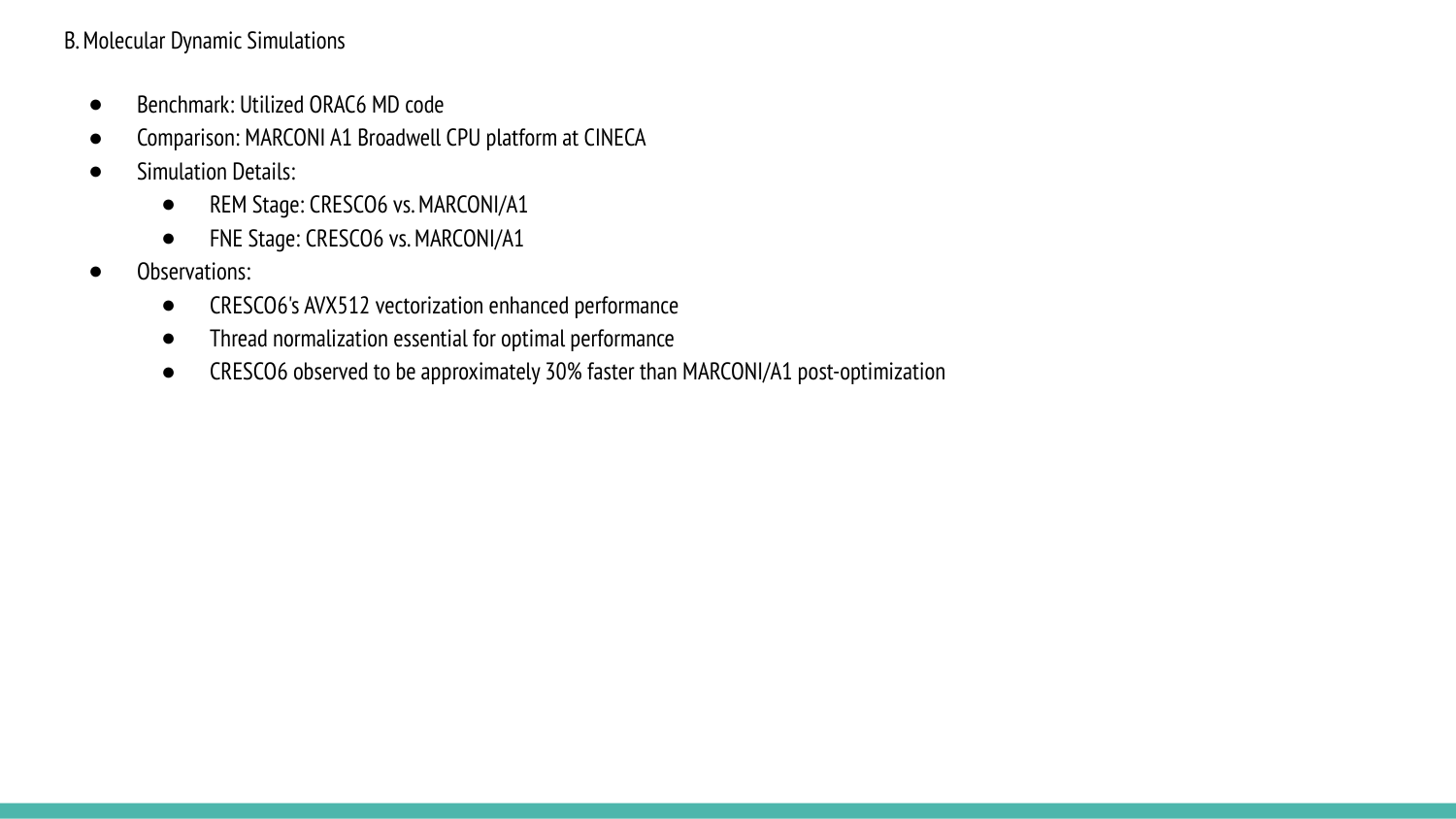

B. Molecular Dynamic Simulations
Benchmark: Utilized ORAC6 MD code
Comparison: MARCONI A1 Broadwell CPU platform at CINECA
Simulation Details:
REM Stage: CRESCO6 vs. MARCONI/A1
FNE Stage: CRESCO6 vs. MARCONI/A1
Observations:
CRESCO6's AVX512 vectorization enhanced performance
Thread normalization essential for optimal performance
CRESCO6 observed to be approximately 30% faster than MARCONI/A1 post-optimization